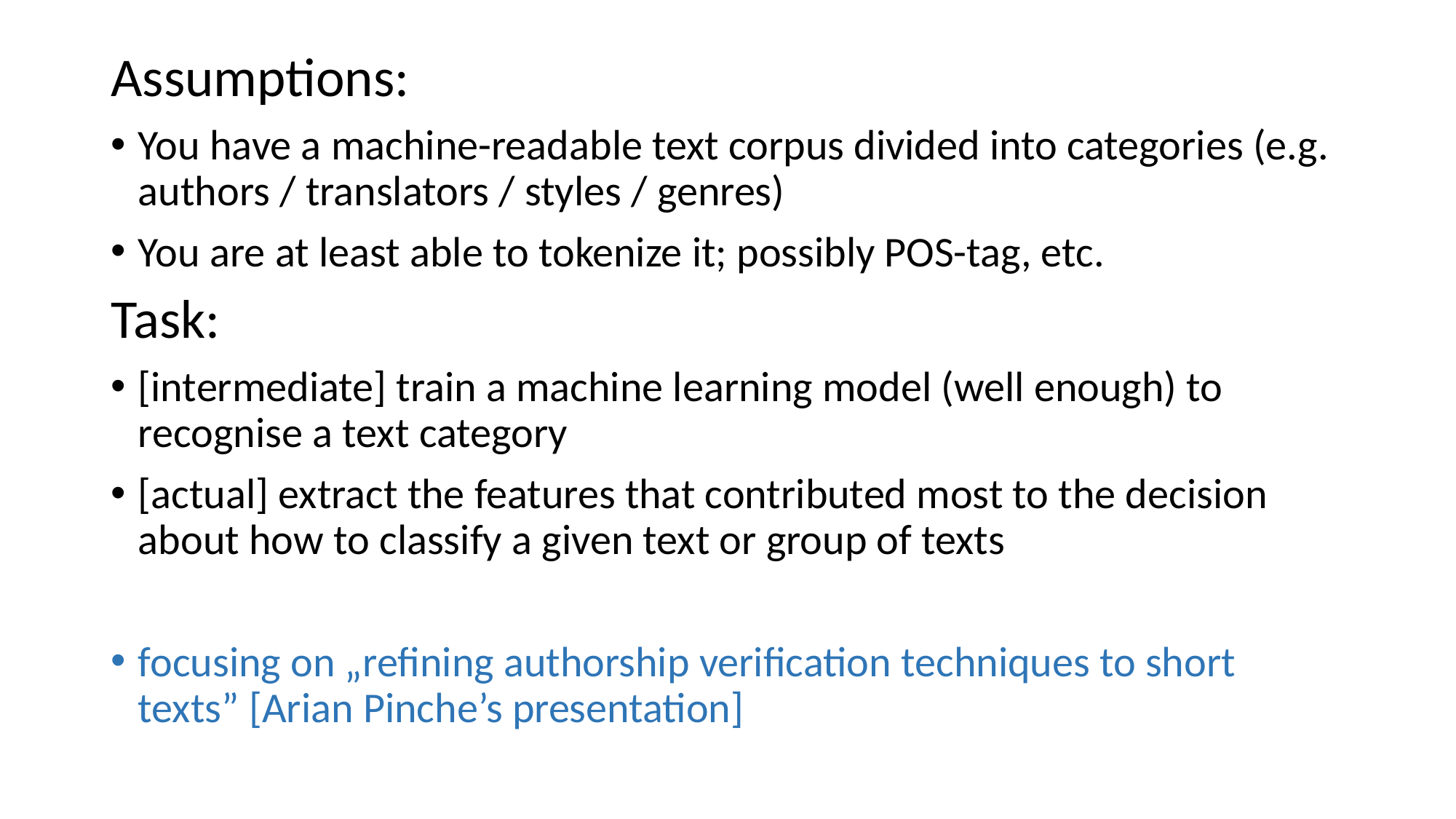

Assumptions:
You have a machine-readable text corpus divided into categories (e.g. authors / translators / styles / genres)
You are at least able to tokenize it; possibly POS-tag, etc.
Task:
[intermediate] train a machine learning model (well enough) to recognise a text category
[actual] extract the features that contributed most to the decision about how to classify a given text or group of texts

focusing on „refining authorship verification techniques to short texts” [Arian Pinche’s presentation]